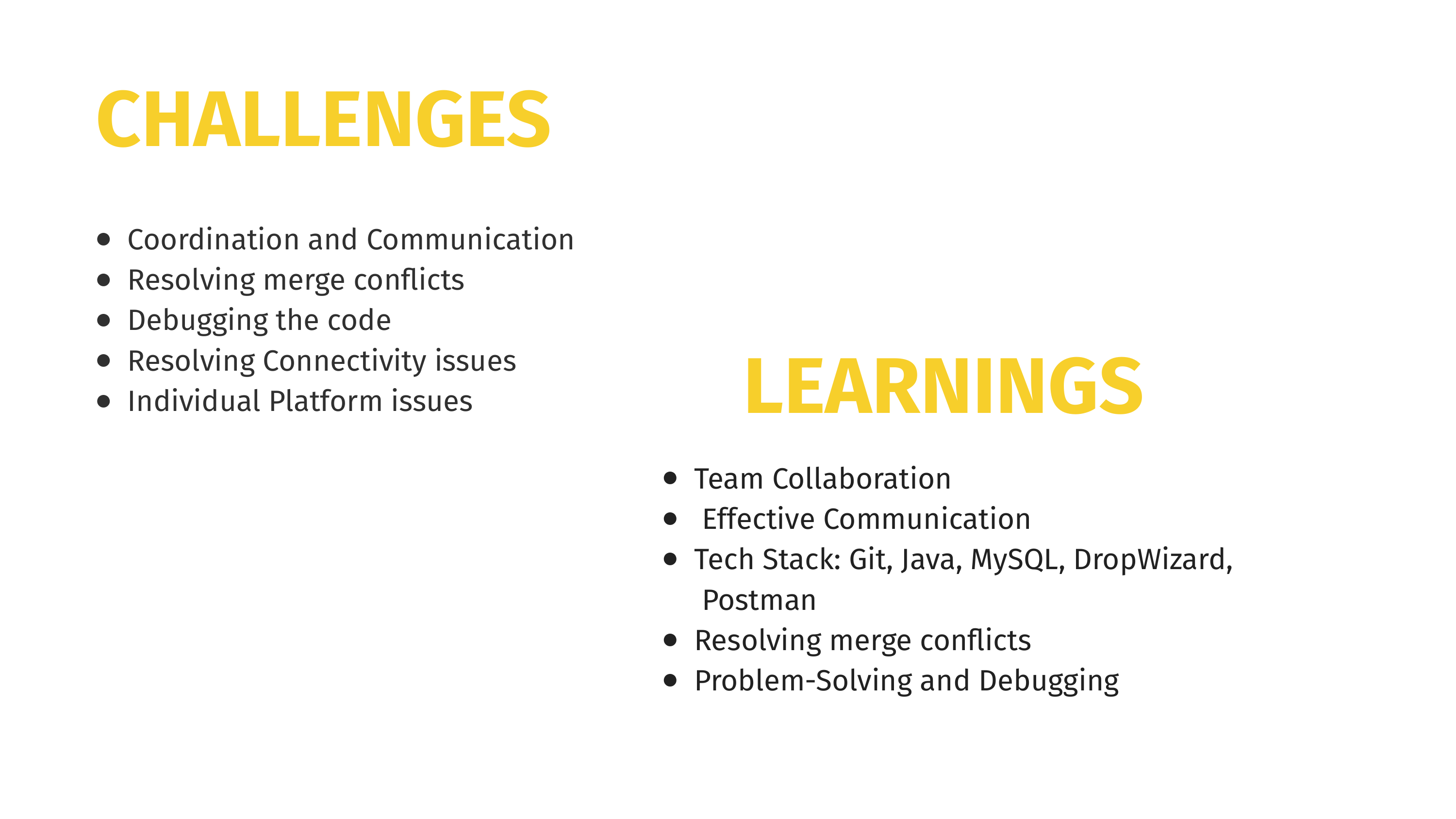

# CHALLENGES
Coordination and Communication
Resolving merge conflicts
Debugging the code
Resolving Connectivity issues
Individual Platform issues

LEARNINGS
Team Collaboration
 Effective Communication
Tech Stack: Git, Java, MySQL, DropWizard,
 Postman
Resolving merge conflicts
Problem-Solving and Debugging